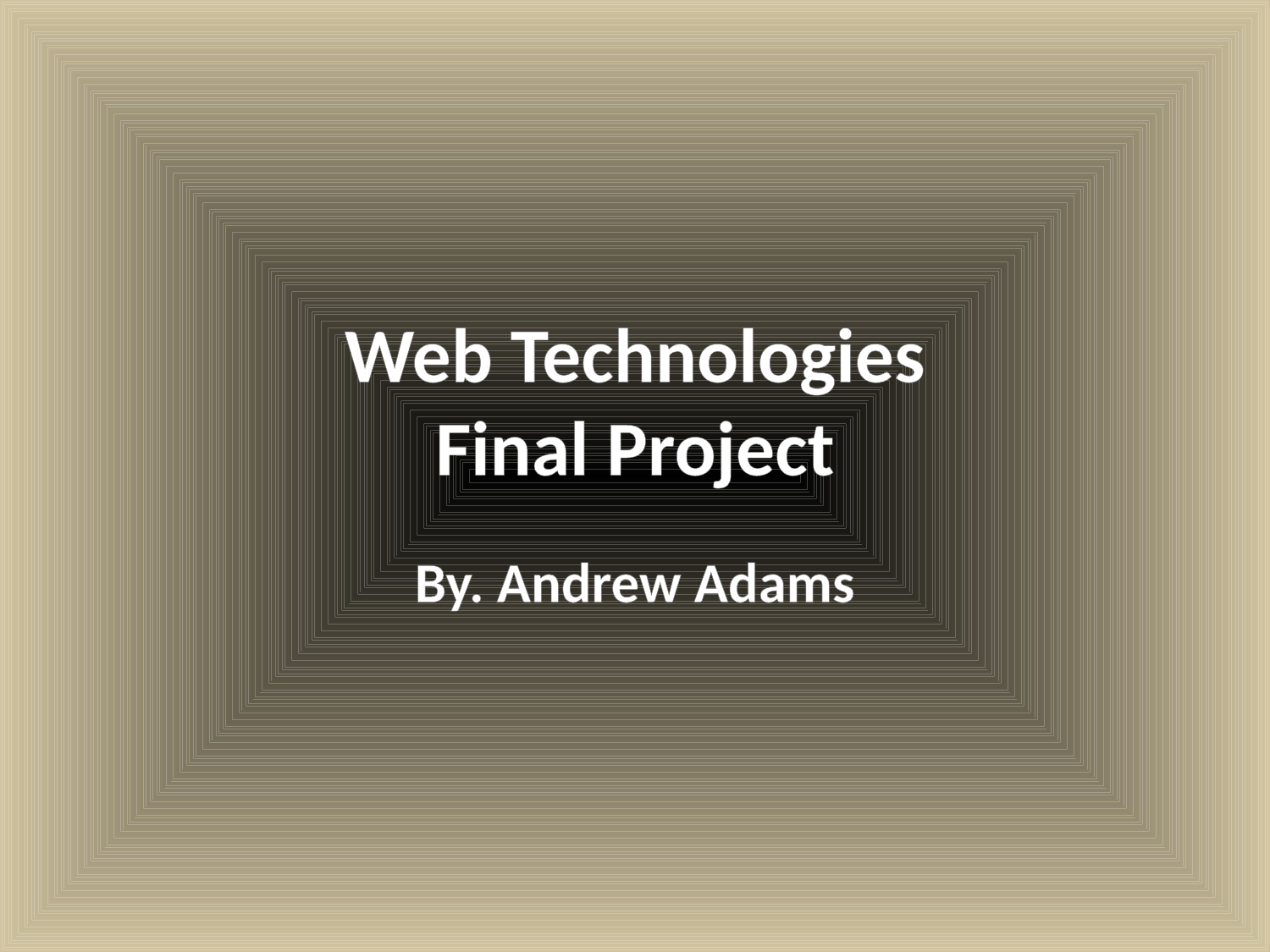

# Web Technologies Final Project
By. Andrew Adams